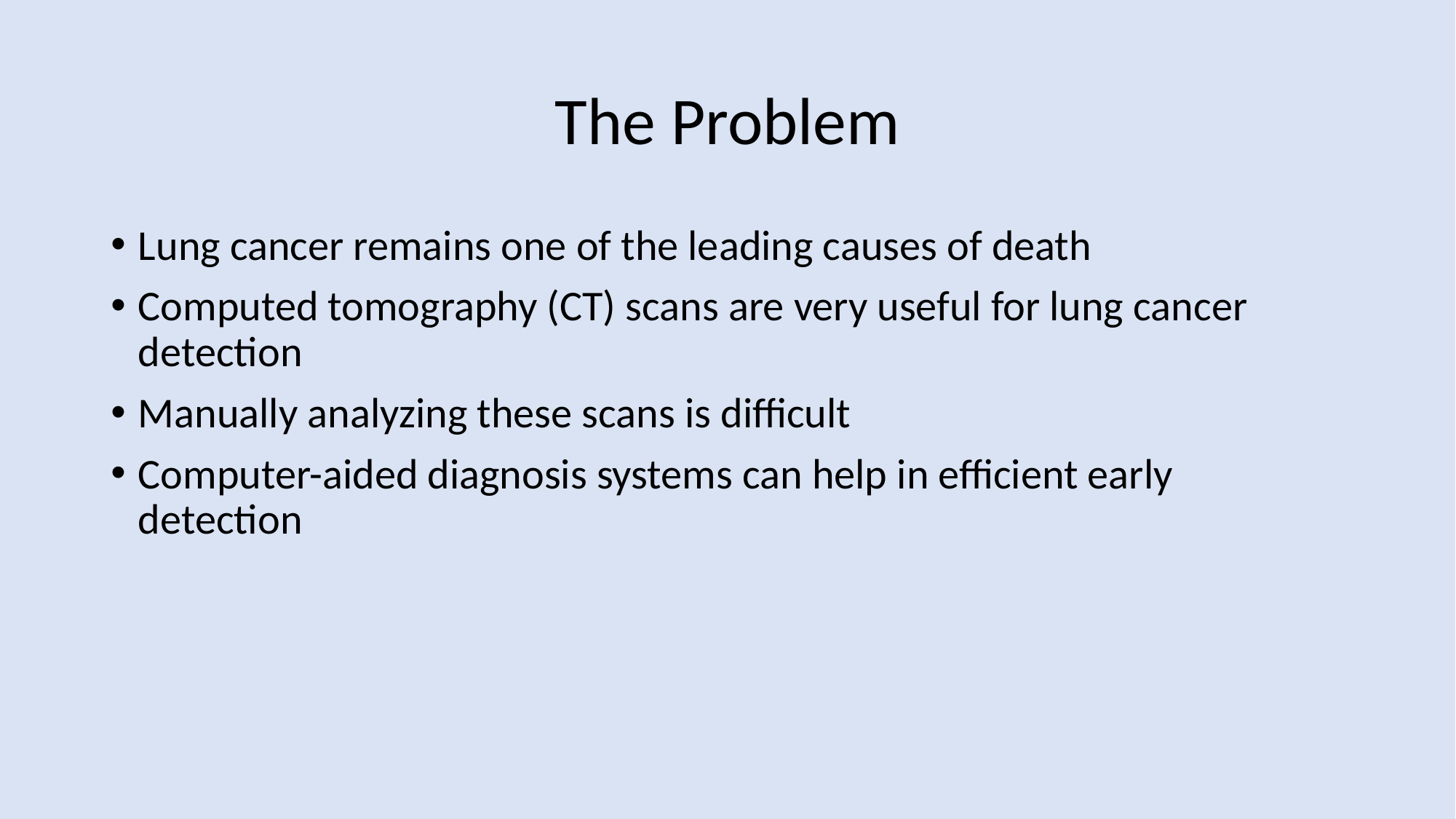

# The Problem
Lung cancer remains one of the leading causes of death
Computed tomography (CT) scans are very useful for lung cancer detection
Manually analyzing these scans is difficult
Computer-aided diagnosis systems can help in efficient early detection